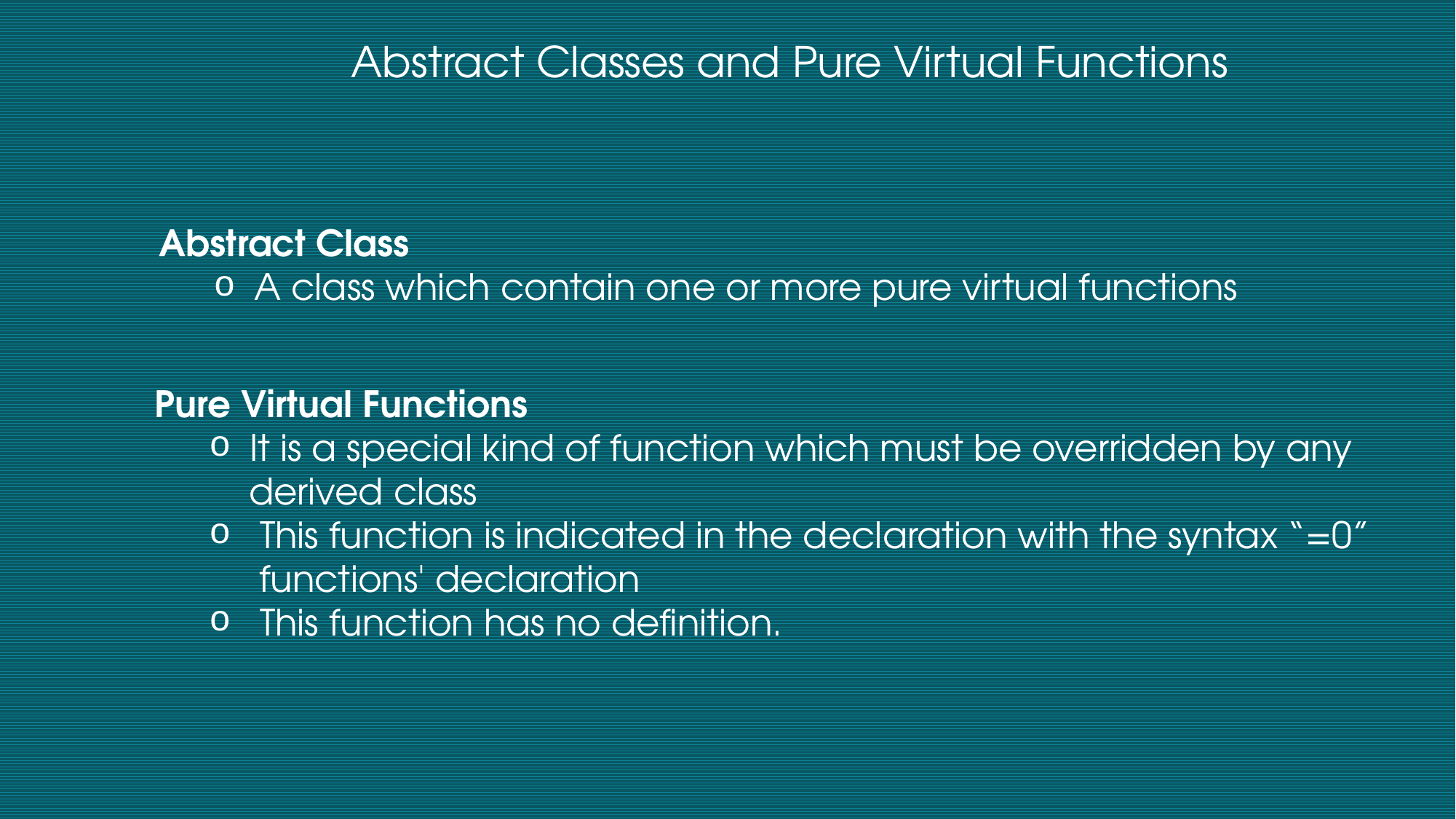

Abstract Classes and Pure Virtual Functions
Abstract Class
A class which contain one or more pure virtual functions
Pure Virtual Functions
It is a special kind of function which must be overridden by any
    derived class
 This function is indicated in the declaration with the syntax “=0”
     functions' declaration
 This function has no definition.